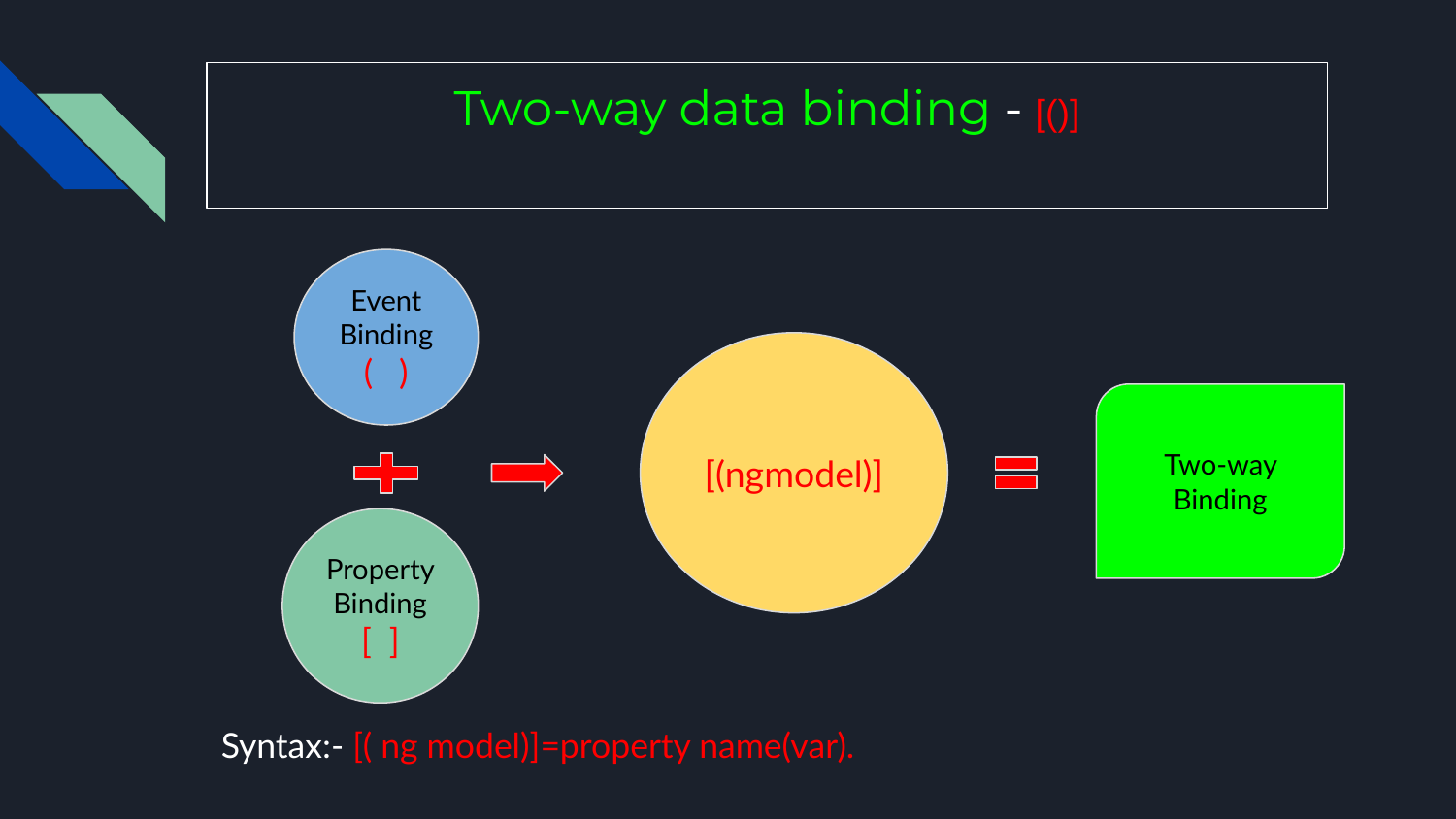

# Two-way data binding - [()]

Syntax:- [( ng model)]=property name(var).
Event Binding
(   )
[(ngmodel)]
Two-way Binding

Property Binding
[  ]